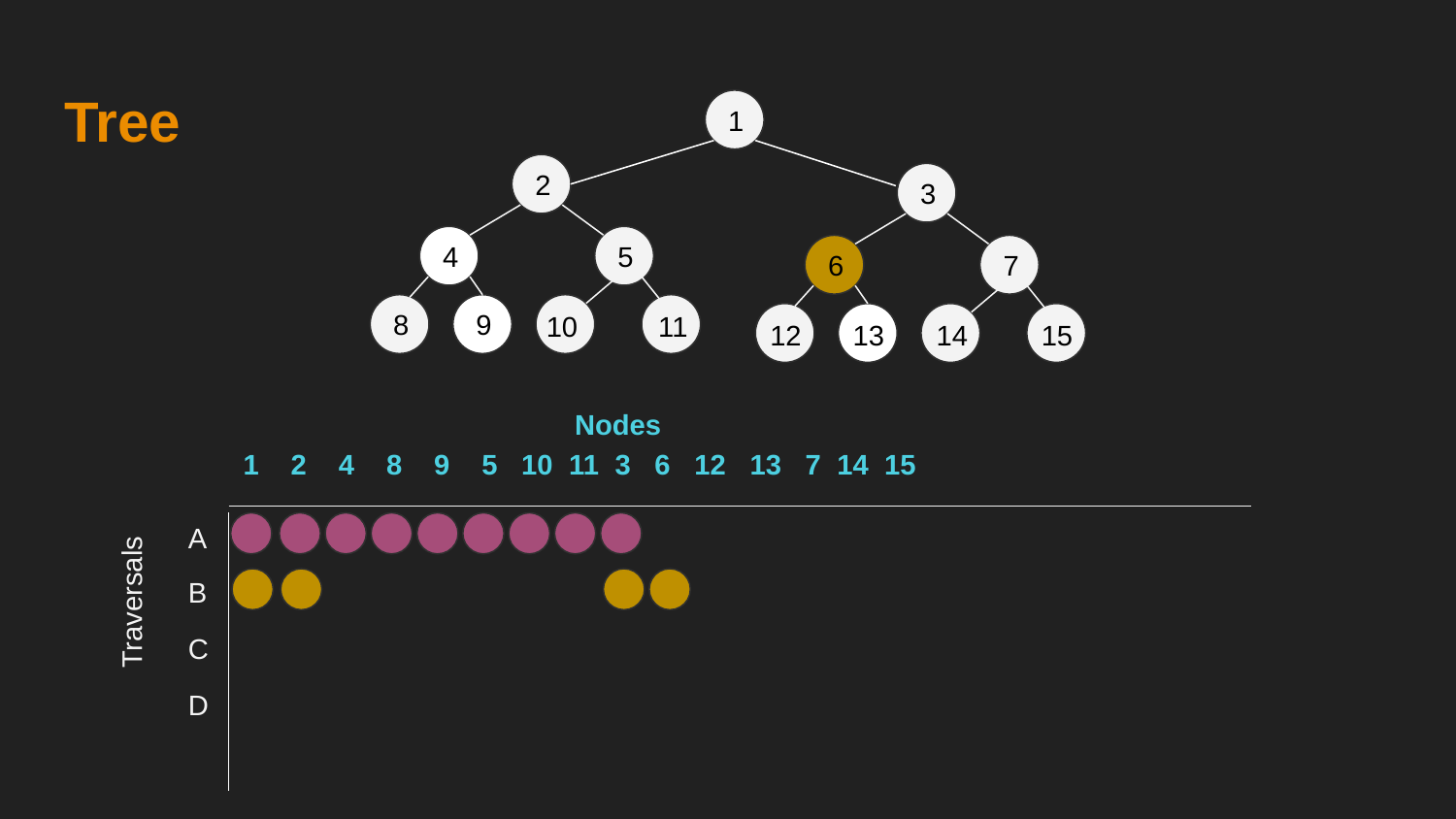

# Tree
1
2
3
4
5
6
7
11
10
8
9

13
15
12
14

Nodes
1    2    4    8    9    5   10  11  3   6   12   13   7  14  15
A

Traversals
B

C
D